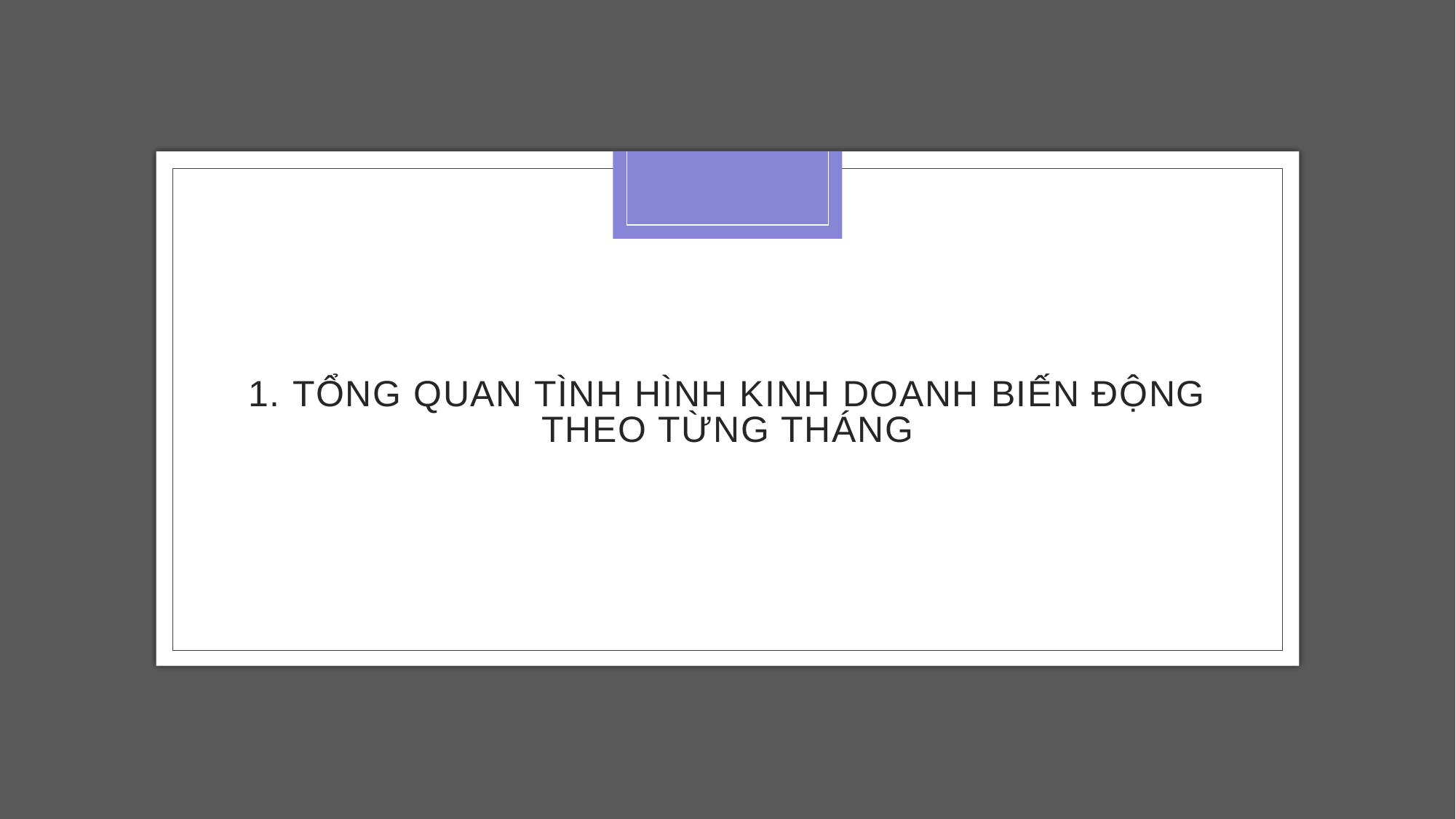

# 1. Tổng quan tình hình kinh doanh biến động theo từng tháng